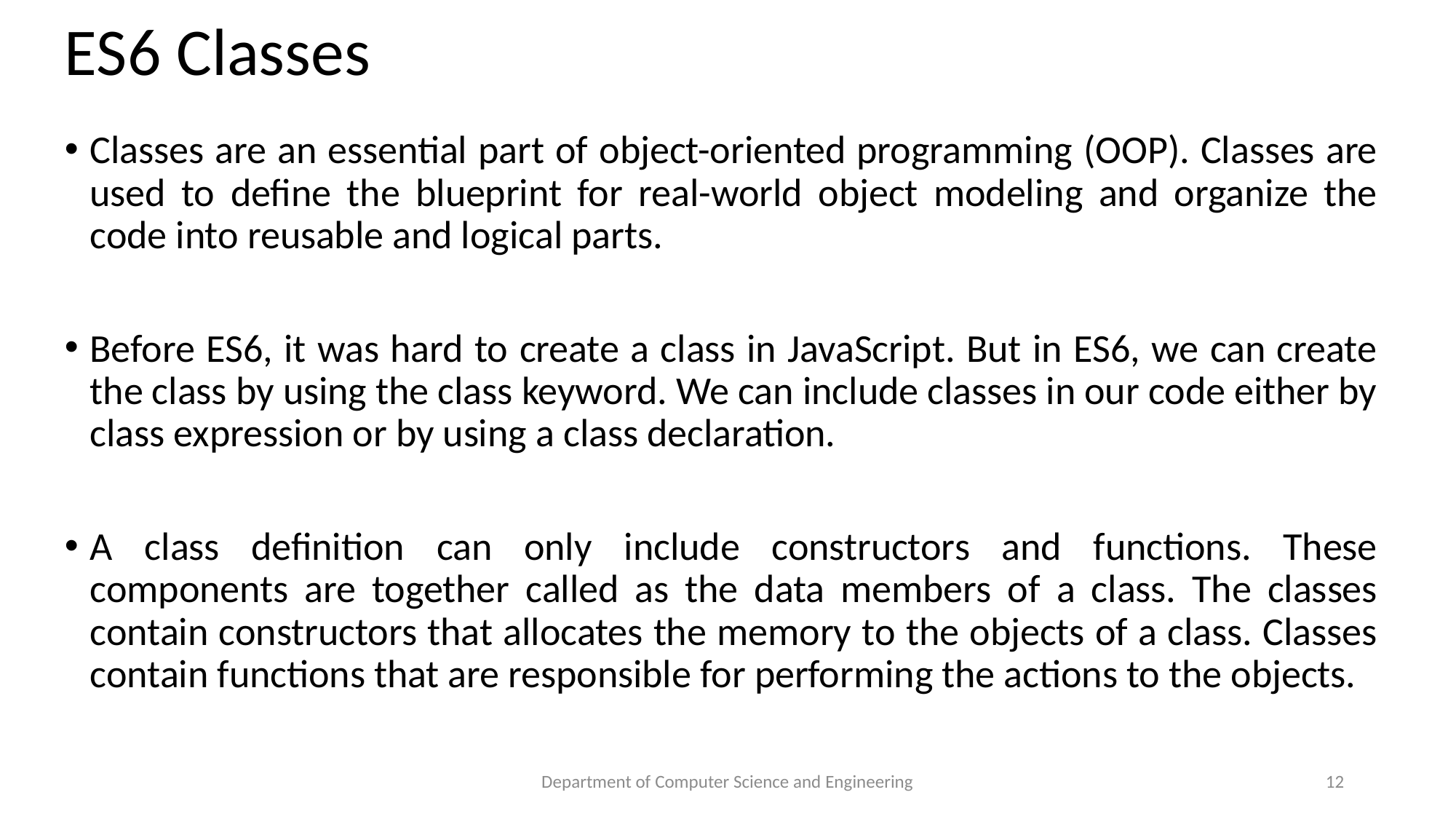

# ES6 Classes
Classes are an essential part of object-oriented programming (OOP). Classes are used to define the blueprint for real-world object modeling and organize the code into reusable and logical parts.

Before ES6, it was hard to create a class in JavaScript. But in ES6, we can create the class by using the class keyword. We can include classes in our code either by class expression or by using a class declaration.

A class definition can only include constructors and functions. These components are together called as the data members of a class. The classes contain constructors that allocates the memory to the objects of a class. Classes contain functions that are responsible for performing the actions to the objects.
Department of Computer Science and Engineering
12